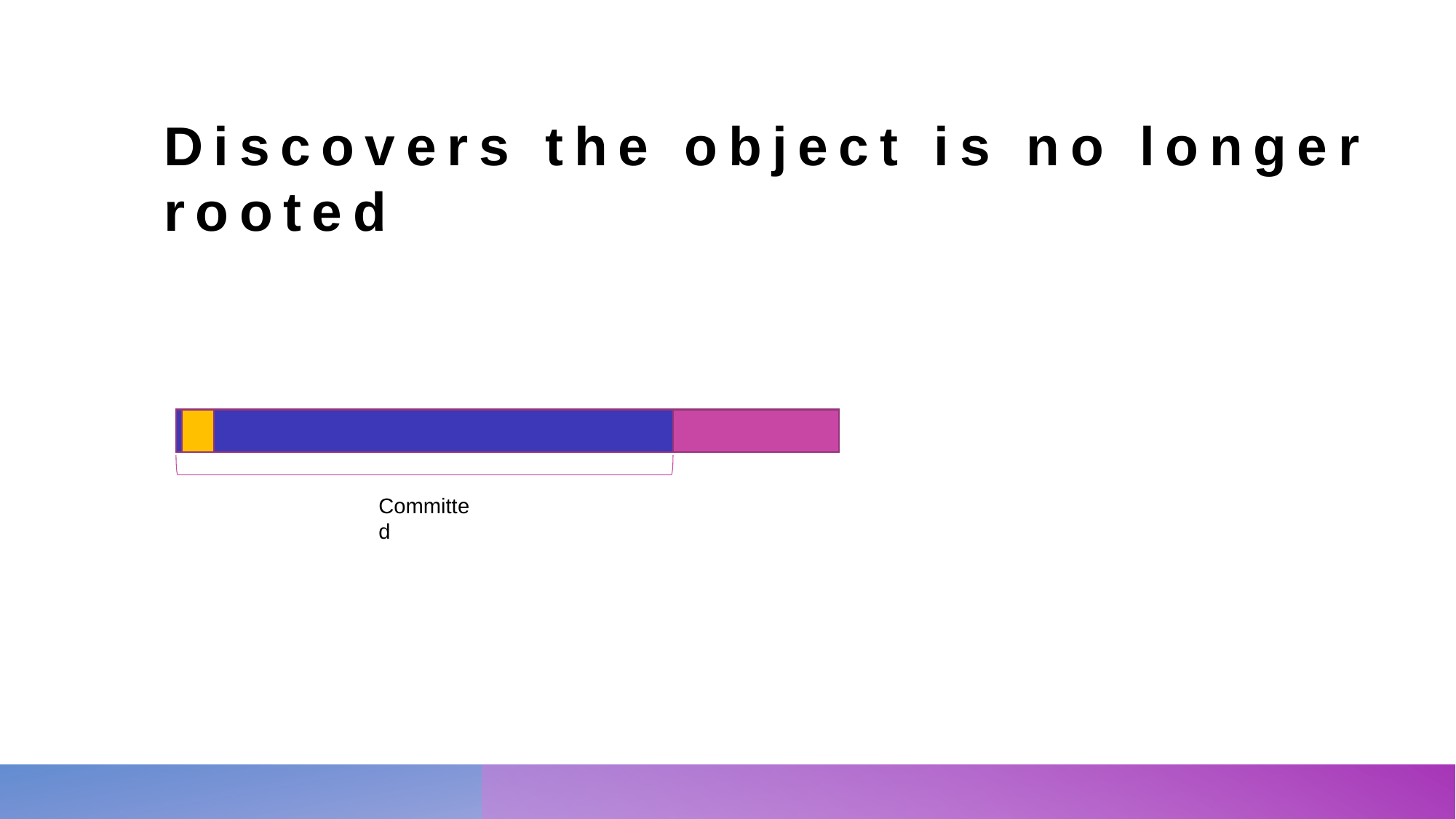

# Discovers the object is no longer rooted

Committed